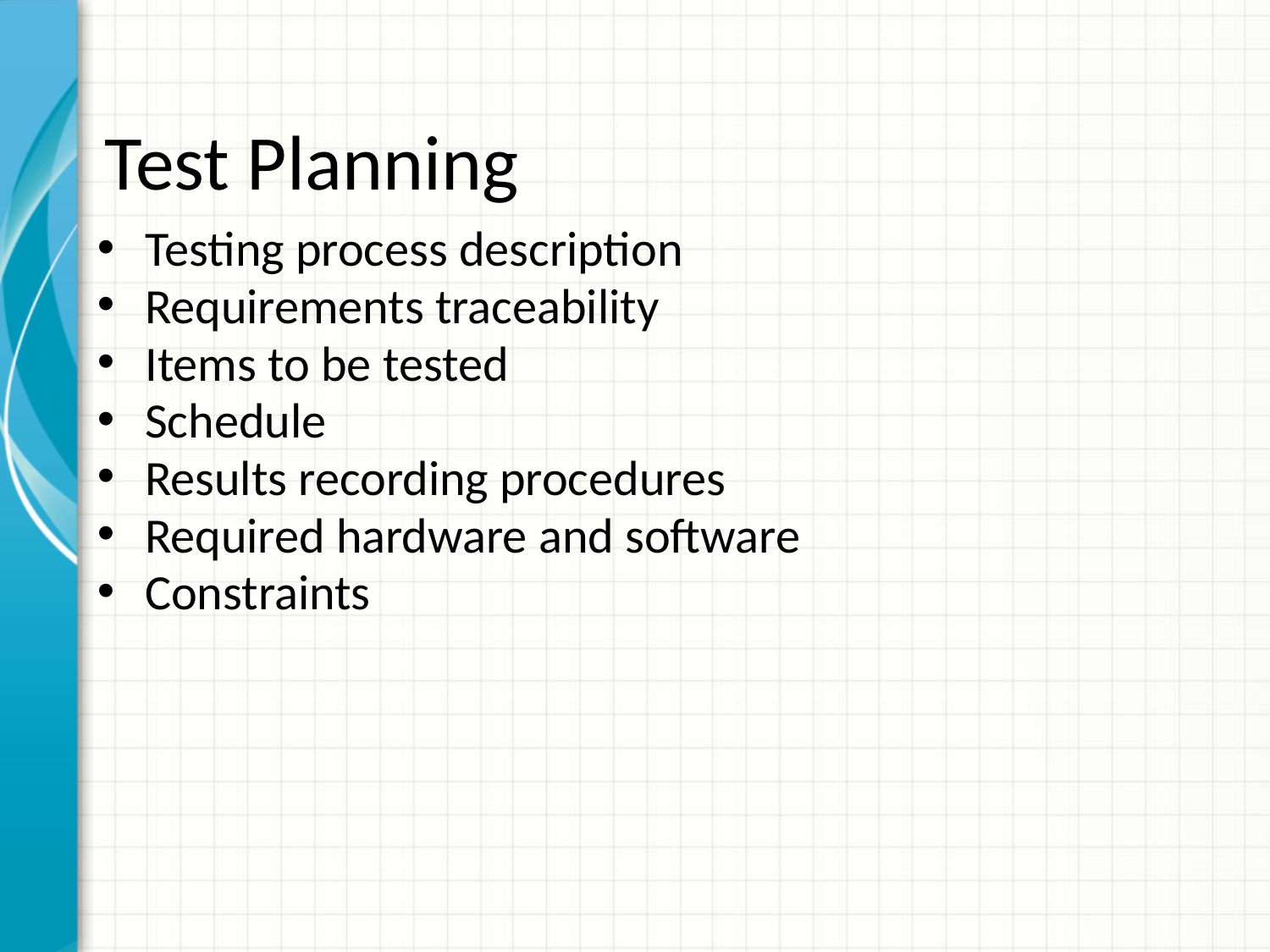

# Test Planning
Testing process description
Requirements traceability
Items to be tested
Schedule
Results recording procedures
Required hardware and software
Constraints